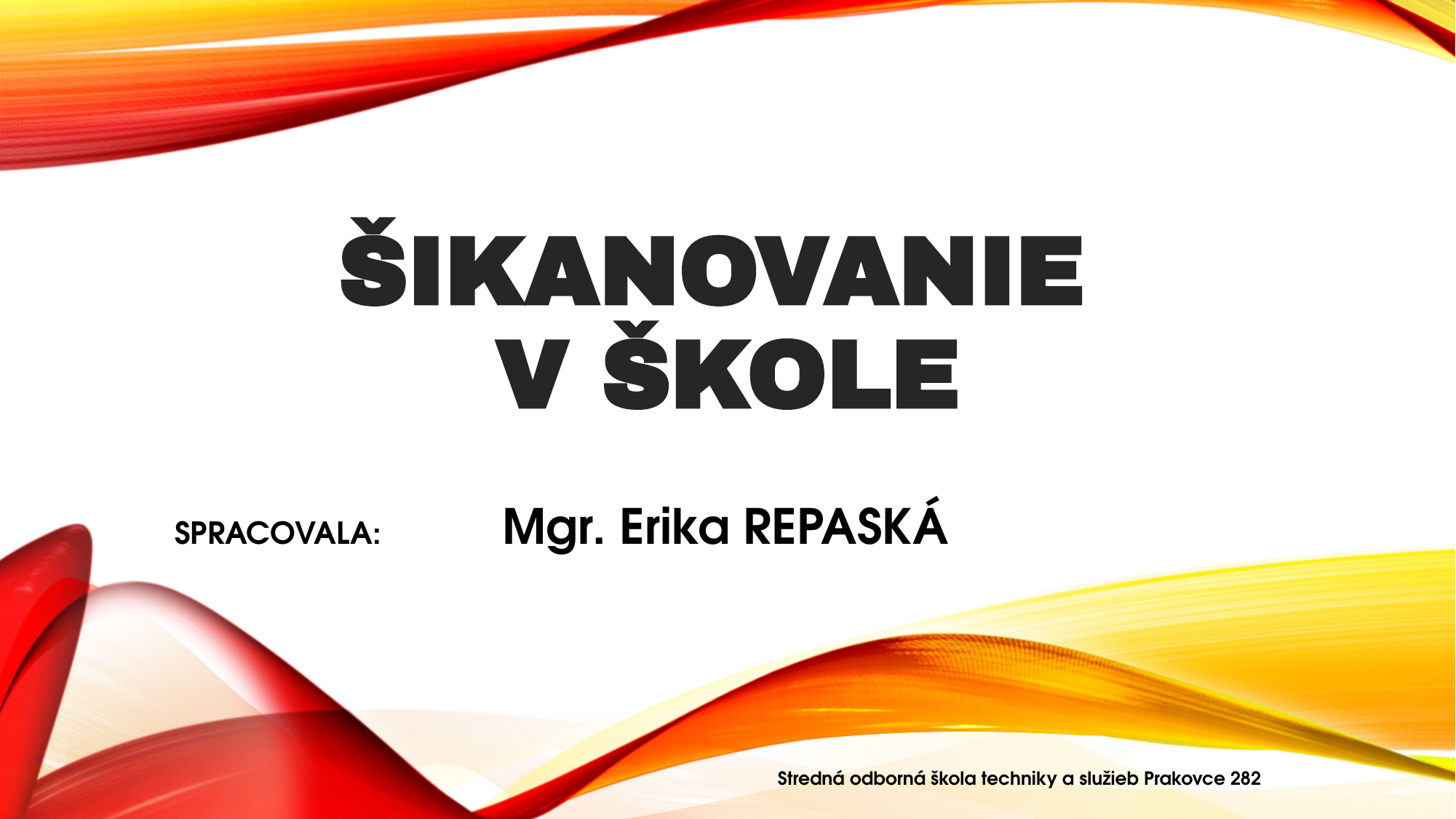

# ŠIKANOVANIE V ŠKOLE
SPRACOVALA:		Mgr. Erika REPASKÁ
Stredná odborná škola techniky a služieb Prakovce 282